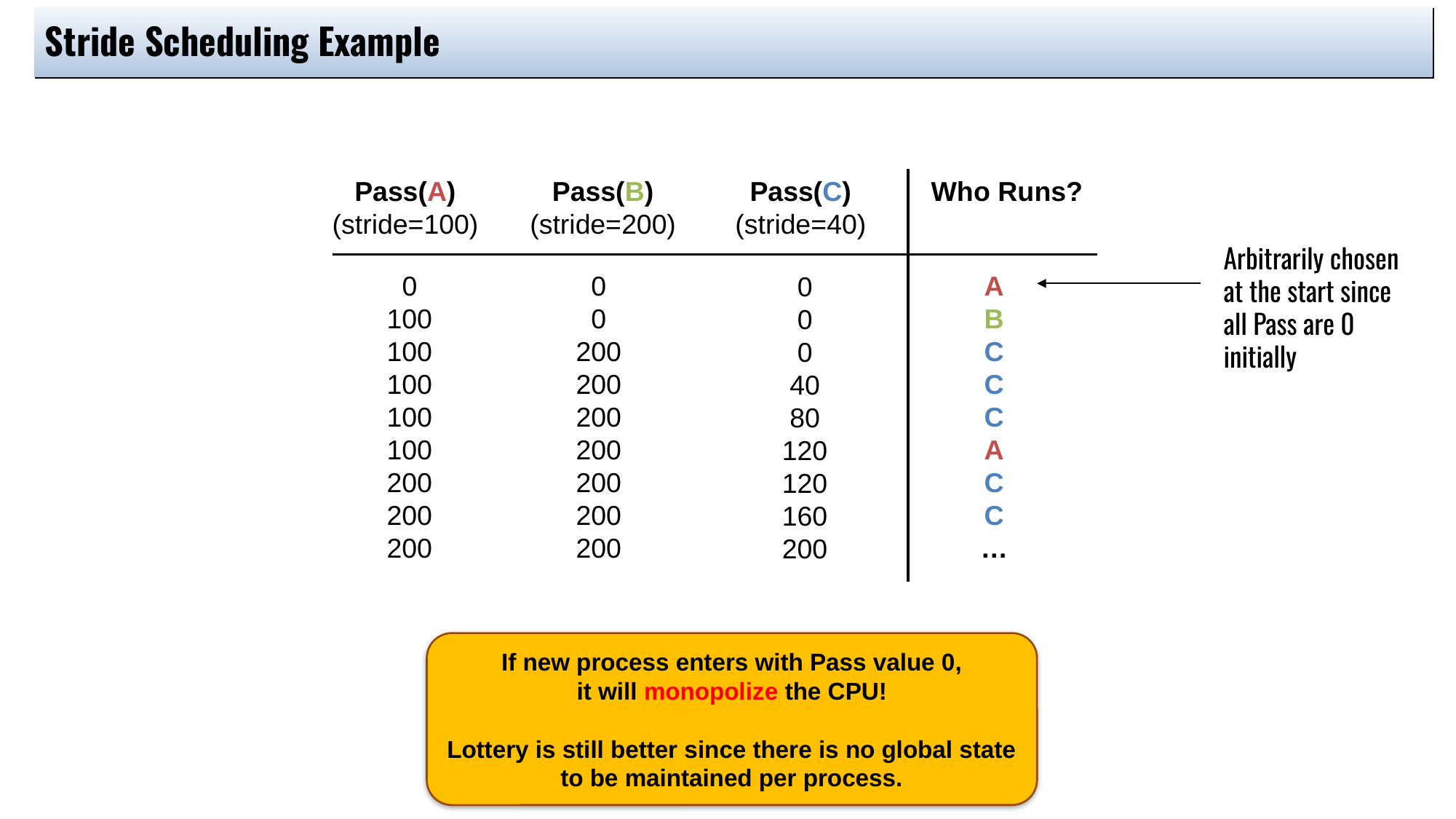

# Stride Scheduling Example
Who Runs?
Pass(A)
(stride=100)
Pass(C)
(stride=40)
Pass(B)
(stride=200)
Arbitrarily chosen at the start since all Pass are 0       initially
0
100
100
100
100
100
200
200
200
0
0
200
200
200
200
200
200
200
A
B
C
C
C
A
C
C
…
0
0
0
40
80
120
120
160
200
If new process enters with Pass value 0,
it will monopolize the CPU!

Lottery is still better since there is no global state to be maintained per process.